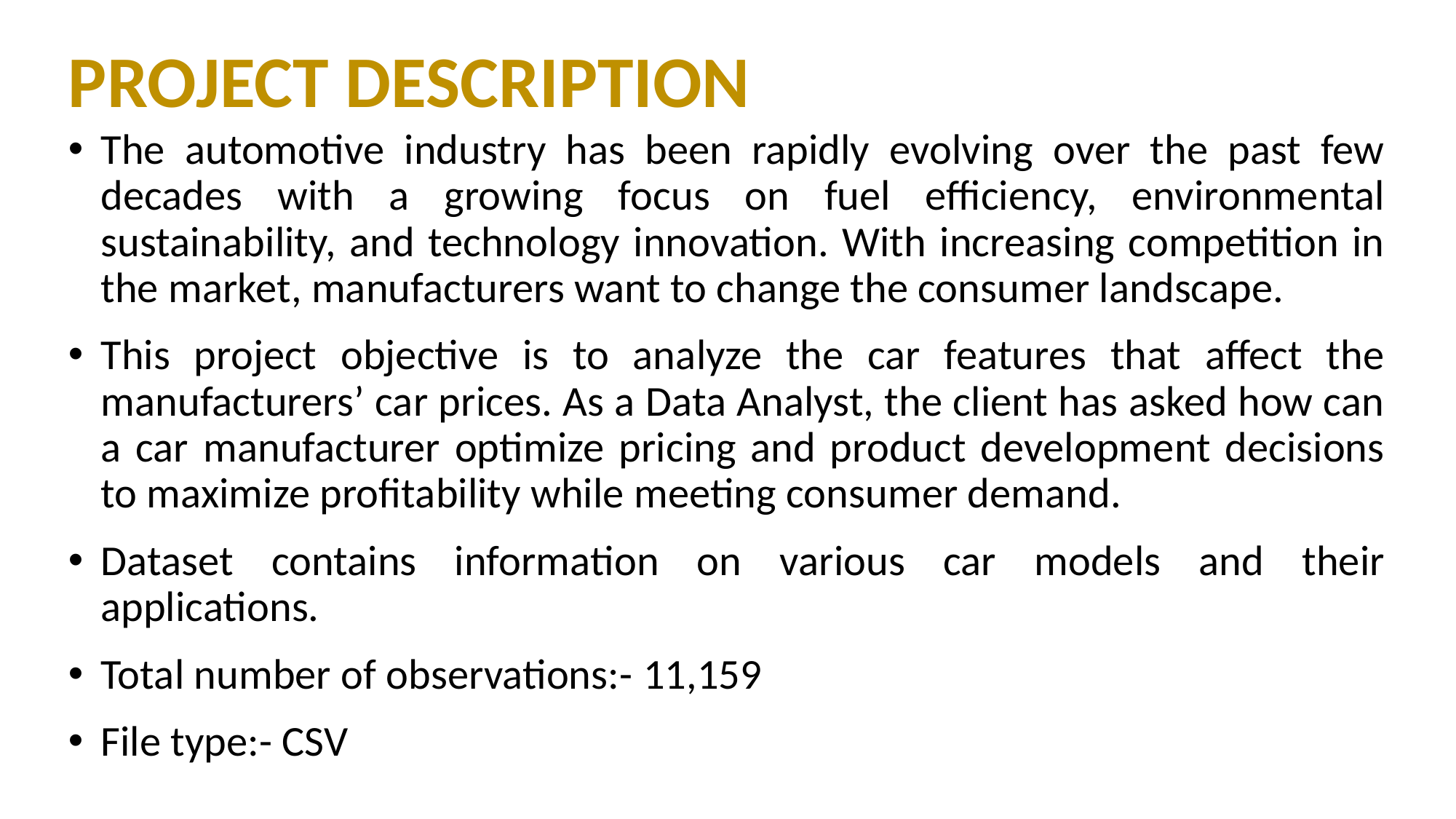

# PROJECT DESCRIPTION
The automotive industry has been rapidly evolving over the past few decades with a growing focus on fuel efficiency, environmental sustainability, and technology innovation. With increasing competition in the market, manufacturers want to change the consumer landscape.
This project objective is to analyze the car features that affect the manufacturers’ car prices. As a Data Analyst, the client has asked how can a car manufacturer optimize pricing and product development decisions to maximize profitability while meeting consumer demand.
Dataset contains information on various car models and their applications.
Total number of observations:- 11,159
File type:- CSV